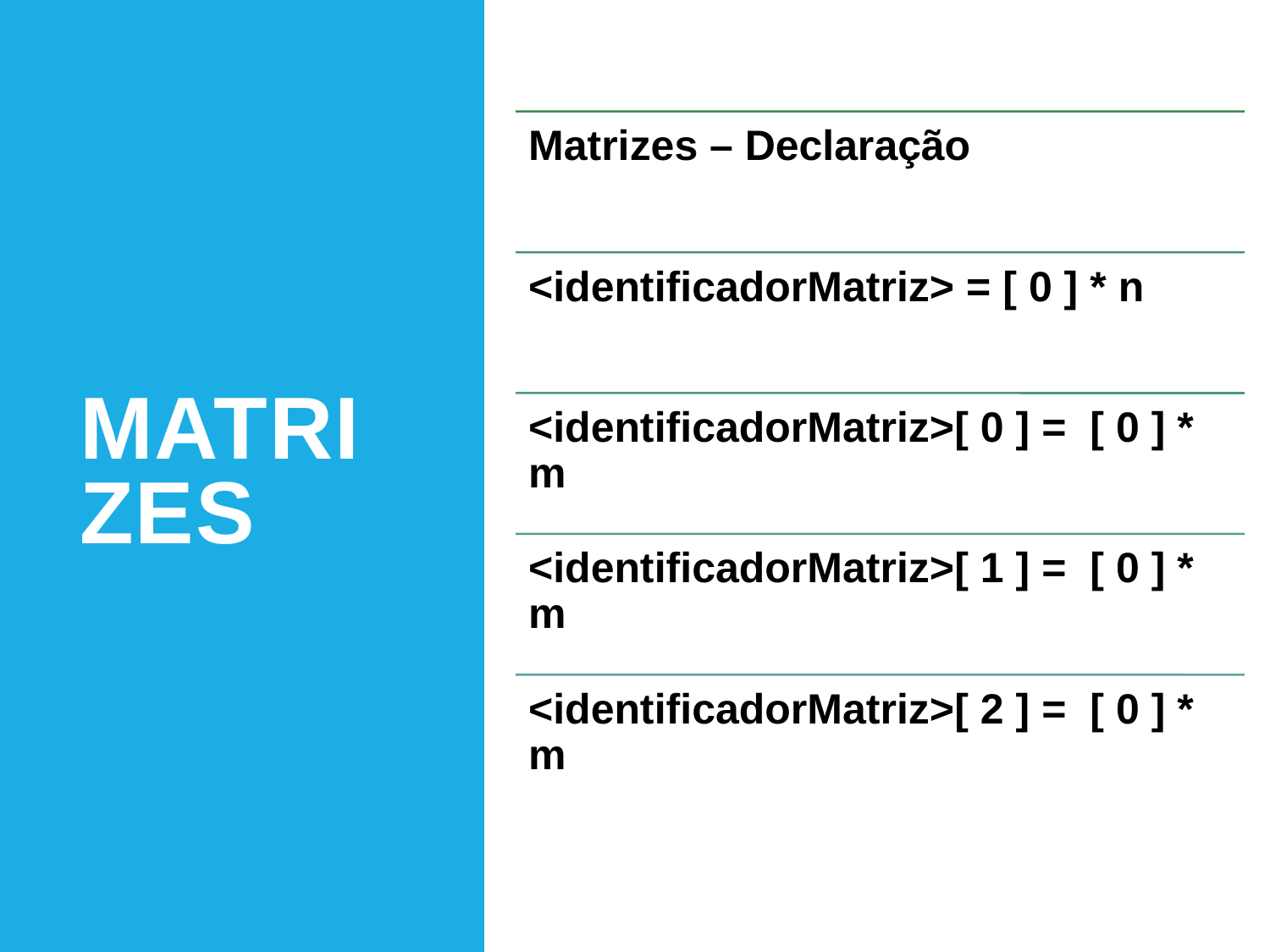

# Matrizes
Matrizes – Declaração
<identificadorMatriz> = [ 0 ] * n
<identificadorMatriz>[ 0 ] =  [ 0 ] * m
<identificadorMatriz>[ 1 ] =  [ 0 ] * m
<identificadorMatriz>[ 2 ] =  [ 0 ] * m